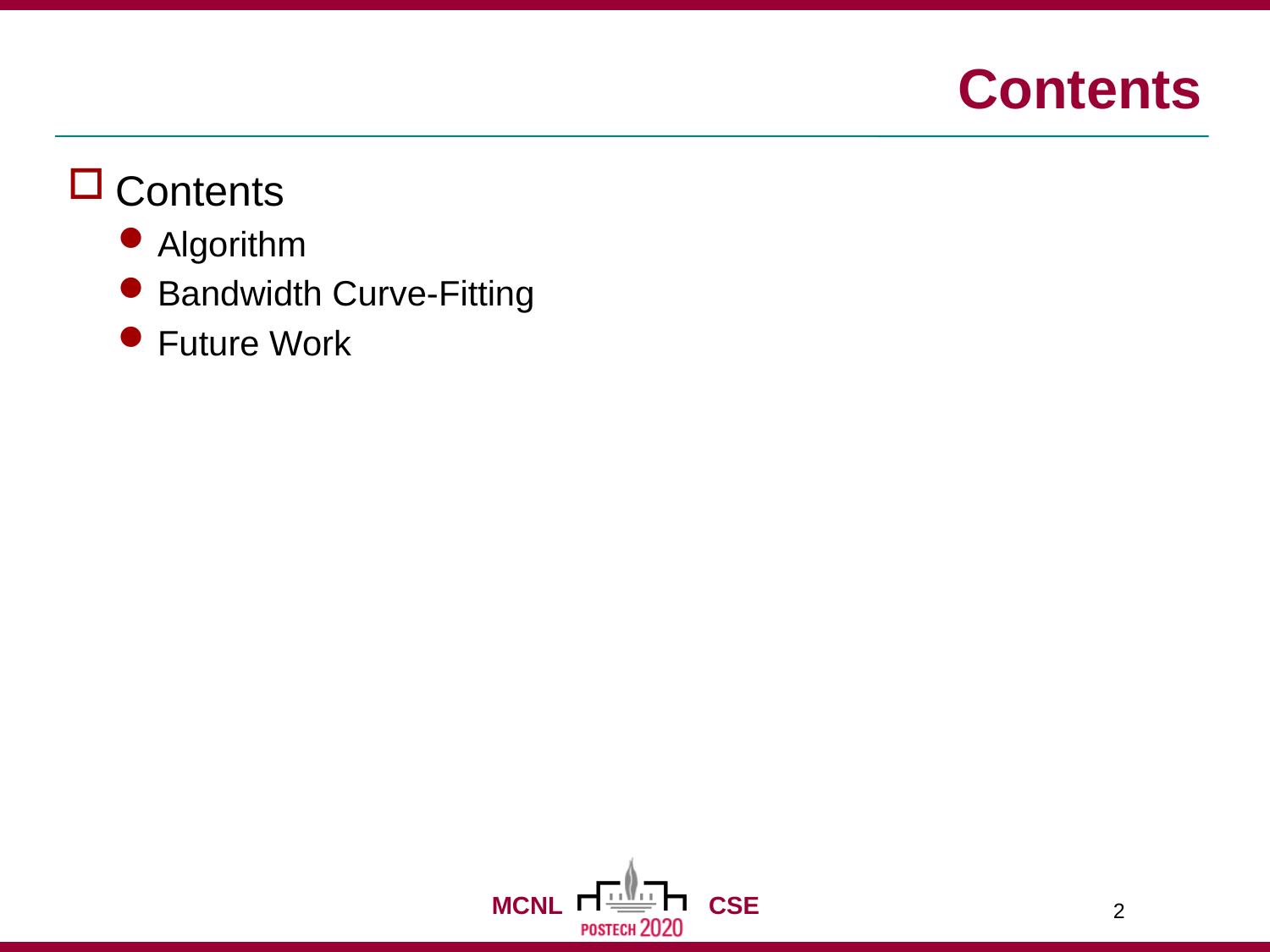

# Contents
Contents
Algorithm
Bandwidth Curve-Fitting
Future Work

2